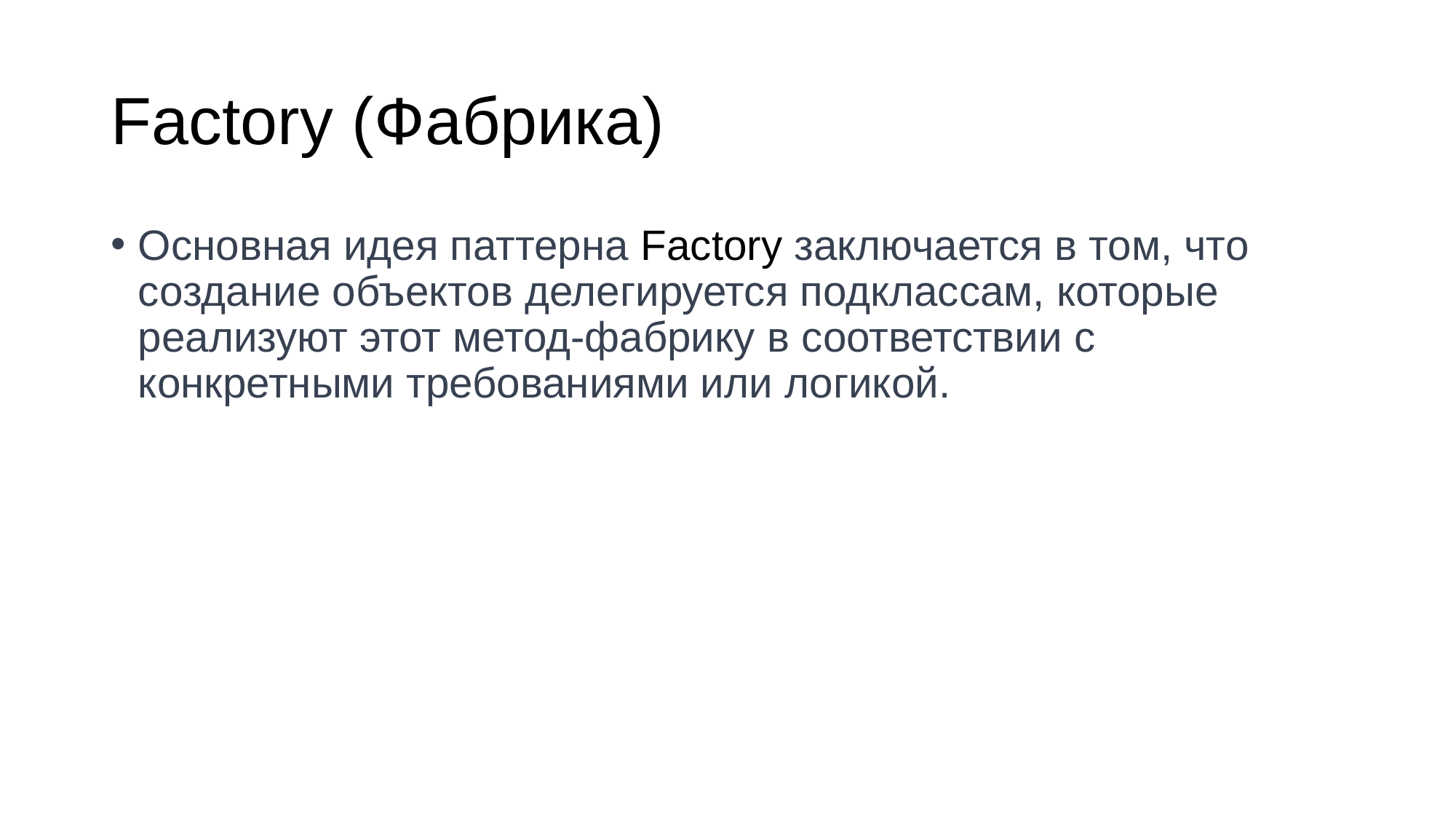

# Factory (Фабрика)
Основная идея паттерна Factory заключается в том, что создание объектов делегируется подклассам, которые реализуют этот метод-фабрику в соответствии с конкретными требованиями или логикой.